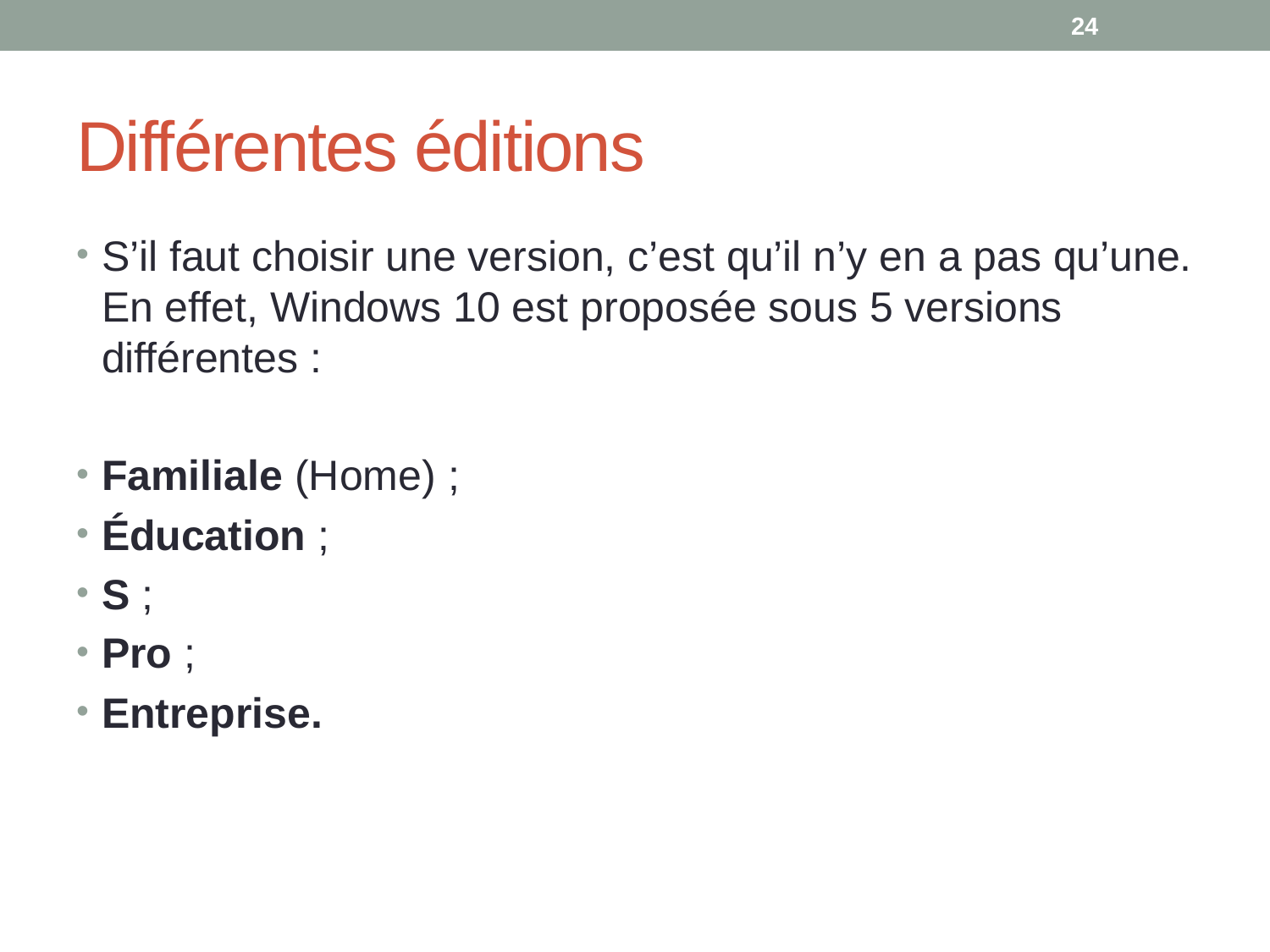

24
# Différentes éditions
S’il faut choisir une version, c’est qu’il n’y en a pas qu’une. En effet, Windows 10 est proposée sous 5 versions différentes :

Familiale (Home) ;
Éducation ;
S ;
Pro ;
Entreprise.